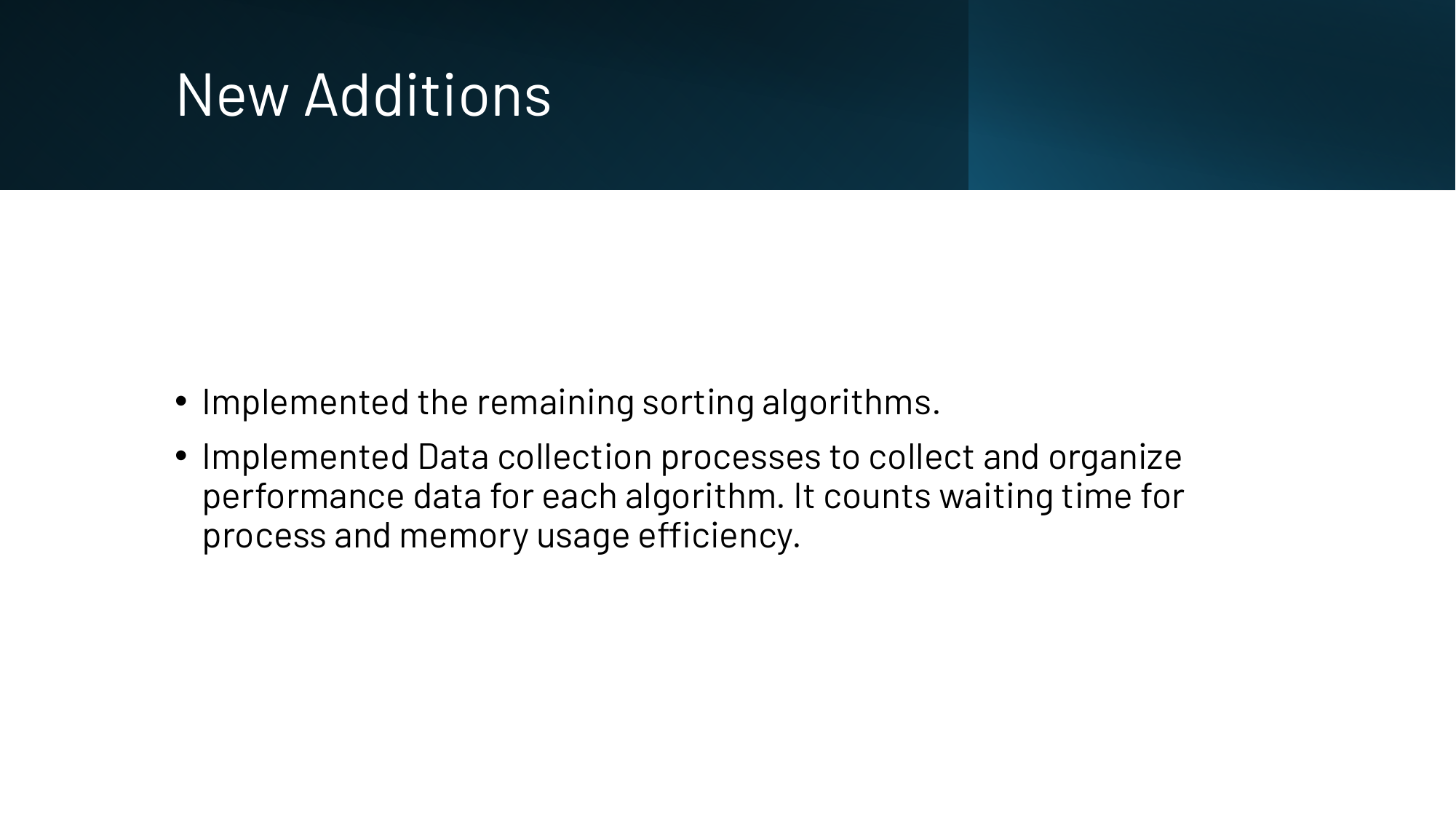

# New Additions
Implemented the remaining sorting algorithms.
Implemented Data collection processes to collect and organize performance data for each algorithm. It counts waiting time for process and memory usage efficiency.